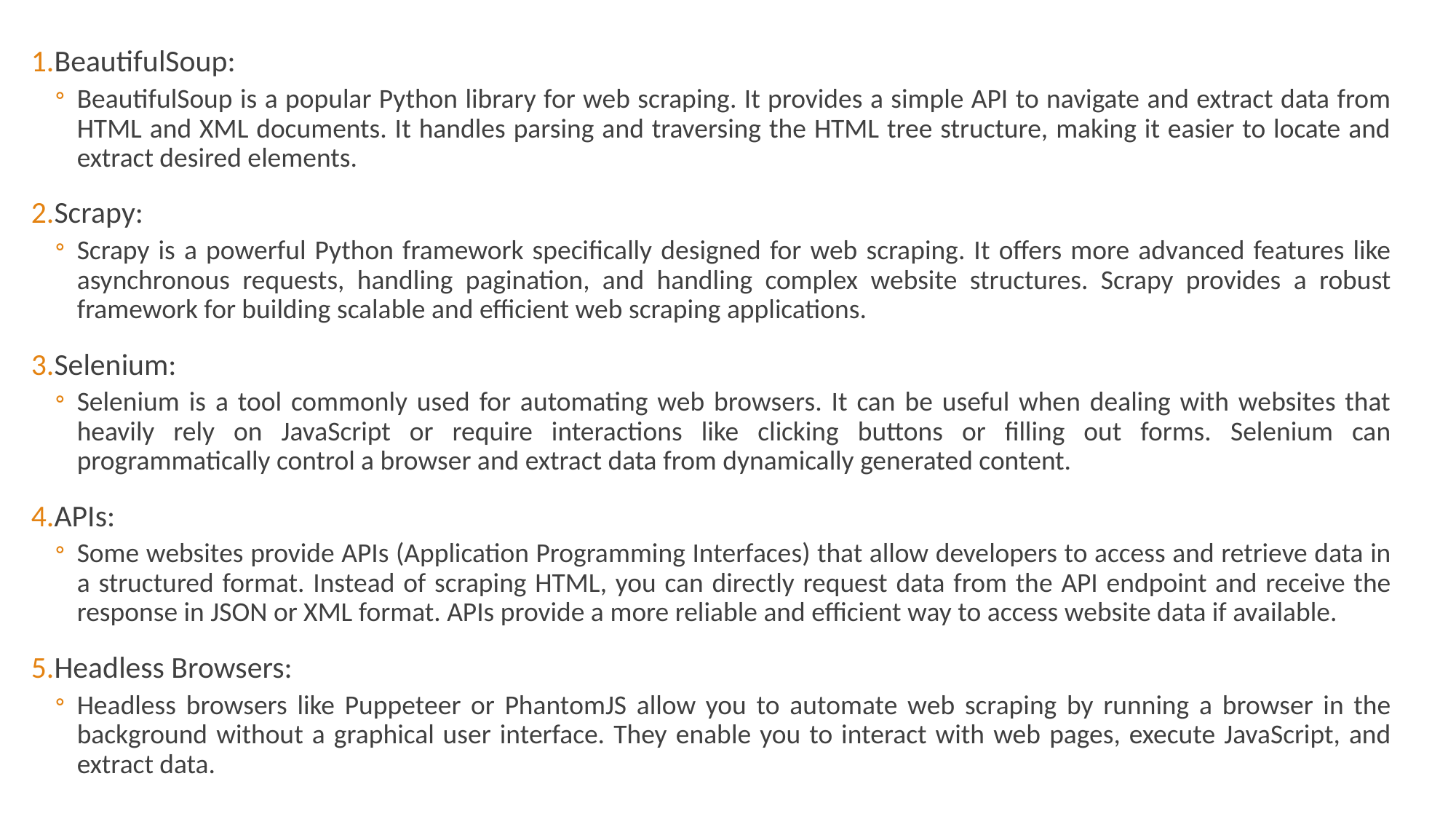

BeautifulSoup:
BeautifulSoup is a popular Python library for web scraping. It provides a simple API to navigate and extract data from HTML and XML documents. It handles parsing and traversing the HTML tree structure, making it easier to locate and extract desired elements.
Scrapy:
Scrapy is a powerful Python framework specifically designed for web scraping. It offers more advanced features like asynchronous requests, handling pagination, and handling complex website structures. Scrapy provides a robust framework for building scalable and efficient web scraping applications.
Selenium:
Selenium is a tool commonly used for automating web browsers. It can be useful when dealing with websites that heavily rely on JavaScript or require interactions like clicking buttons or filling out forms. Selenium can programmatically control a browser and extract data from dynamically generated content.
APIs:
Some websites provide APIs (Application Programming Interfaces) that allow developers to access and retrieve data in a structured format. Instead of scraping HTML, you can directly request data from the API endpoint and receive the response in JSON or XML format. APIs provide a more reliable and efficient way to access website data if available.
Headless Browsers:
Headless browsers like Puppeteer or PhantomJS allow you to automate web scraping by running a browser in the background without a graphical user interface. They enable you to interact with web pages, execute JavaScript, and extract data.